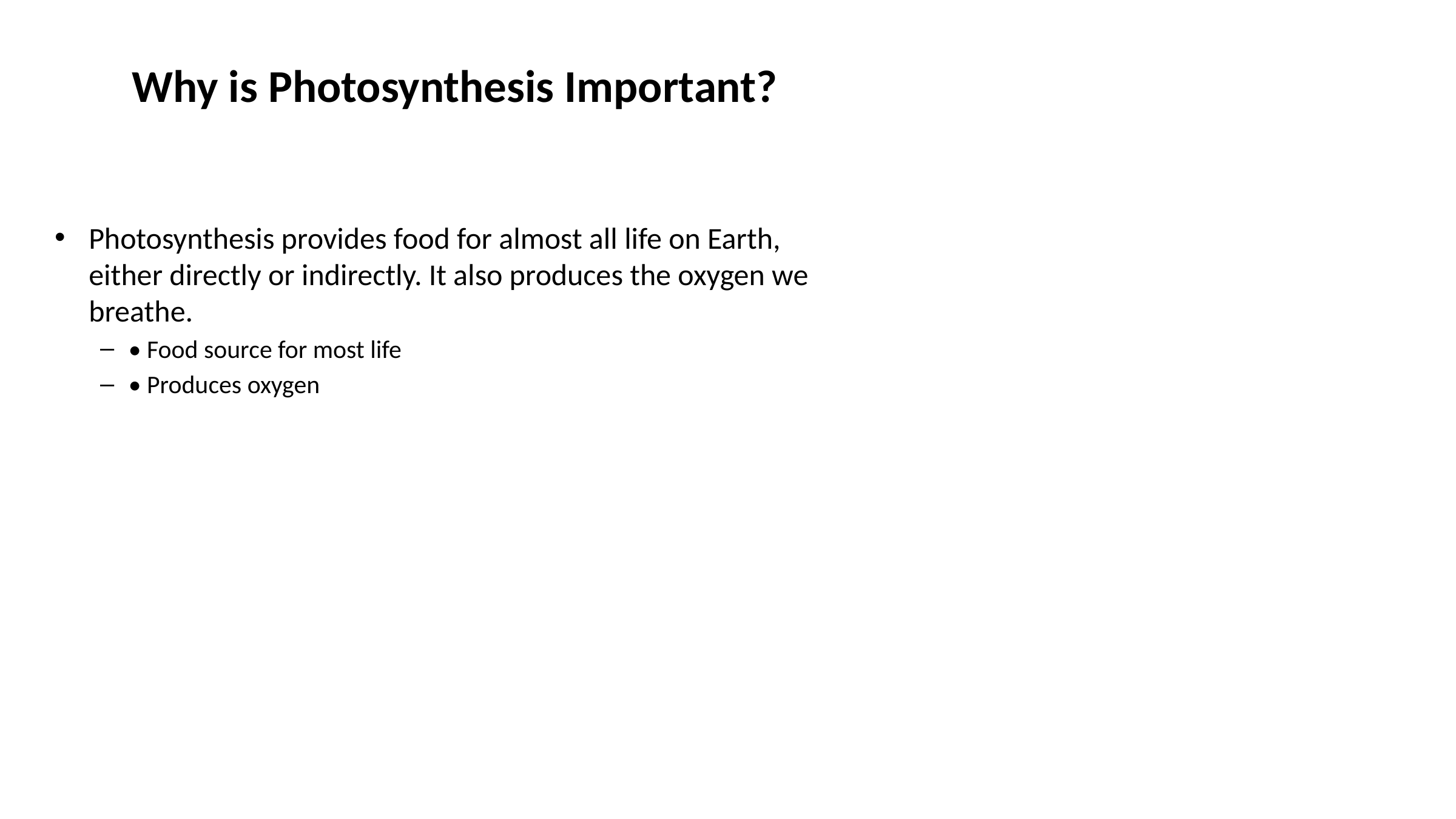

# Why is Photosynthesis Important?

Photosynthesis provides food for almost all life on Earth, either directly or indirectly. It also produces the oxygen we breathe.
• Food source for most life
• Produces oxygen